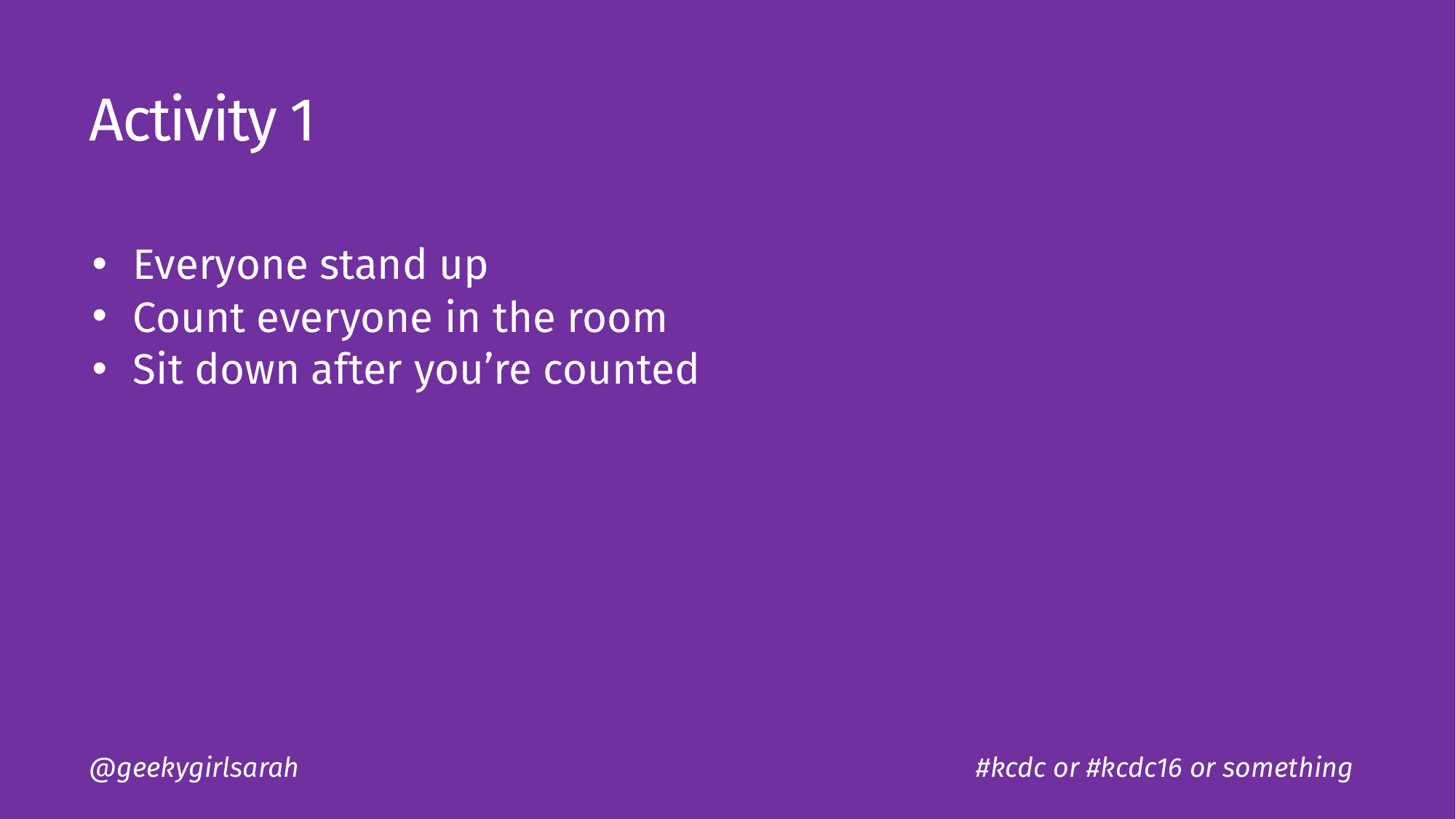

# Activity 1
Everyone stand up
Count everyone in the room
Sit down after you’re counted